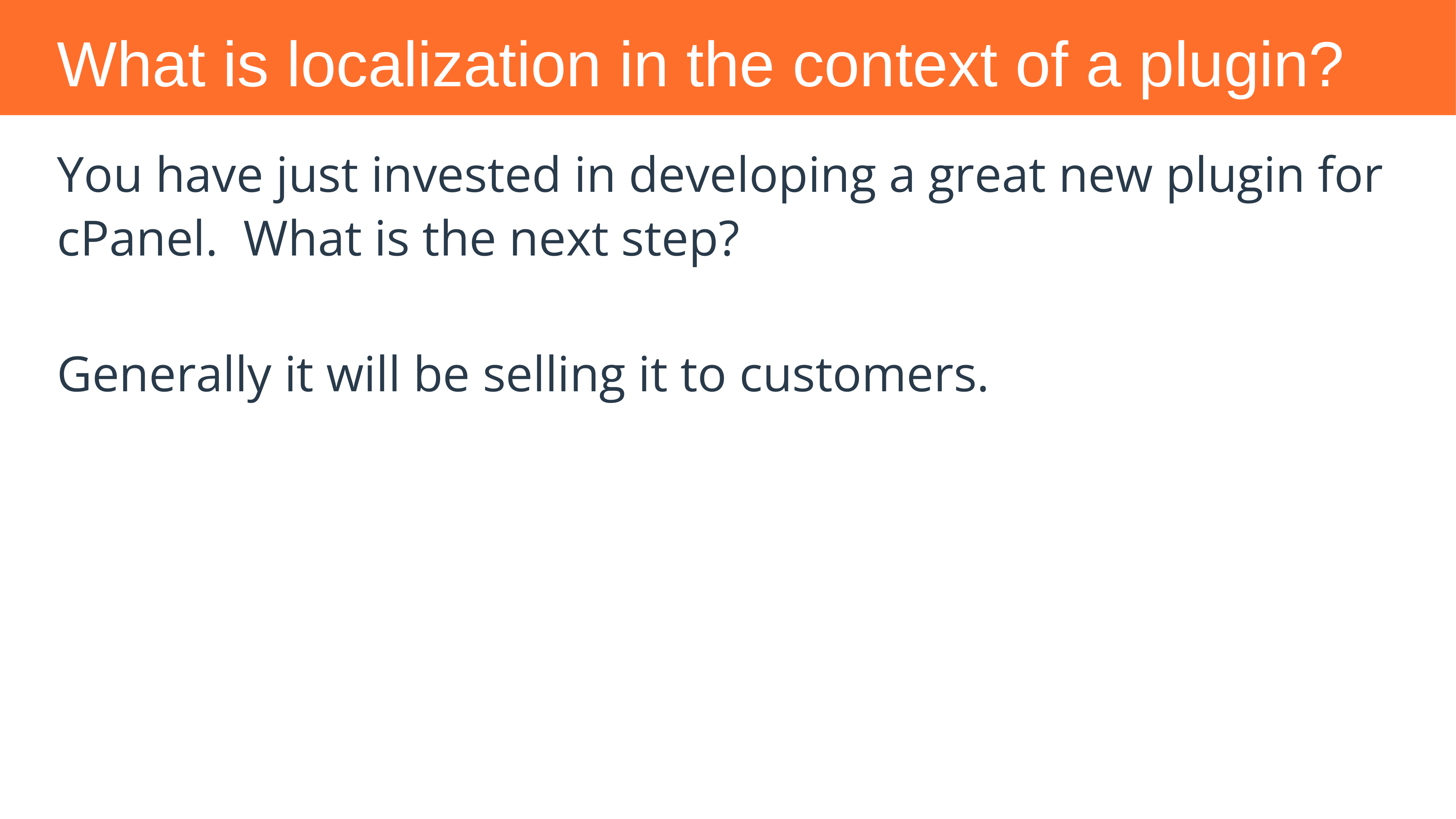

# What is localization in the context of a plugin?
You have just invested in developing a great new plugin for cPanel.  What is the next step?

Generally it will be selling it to customers.